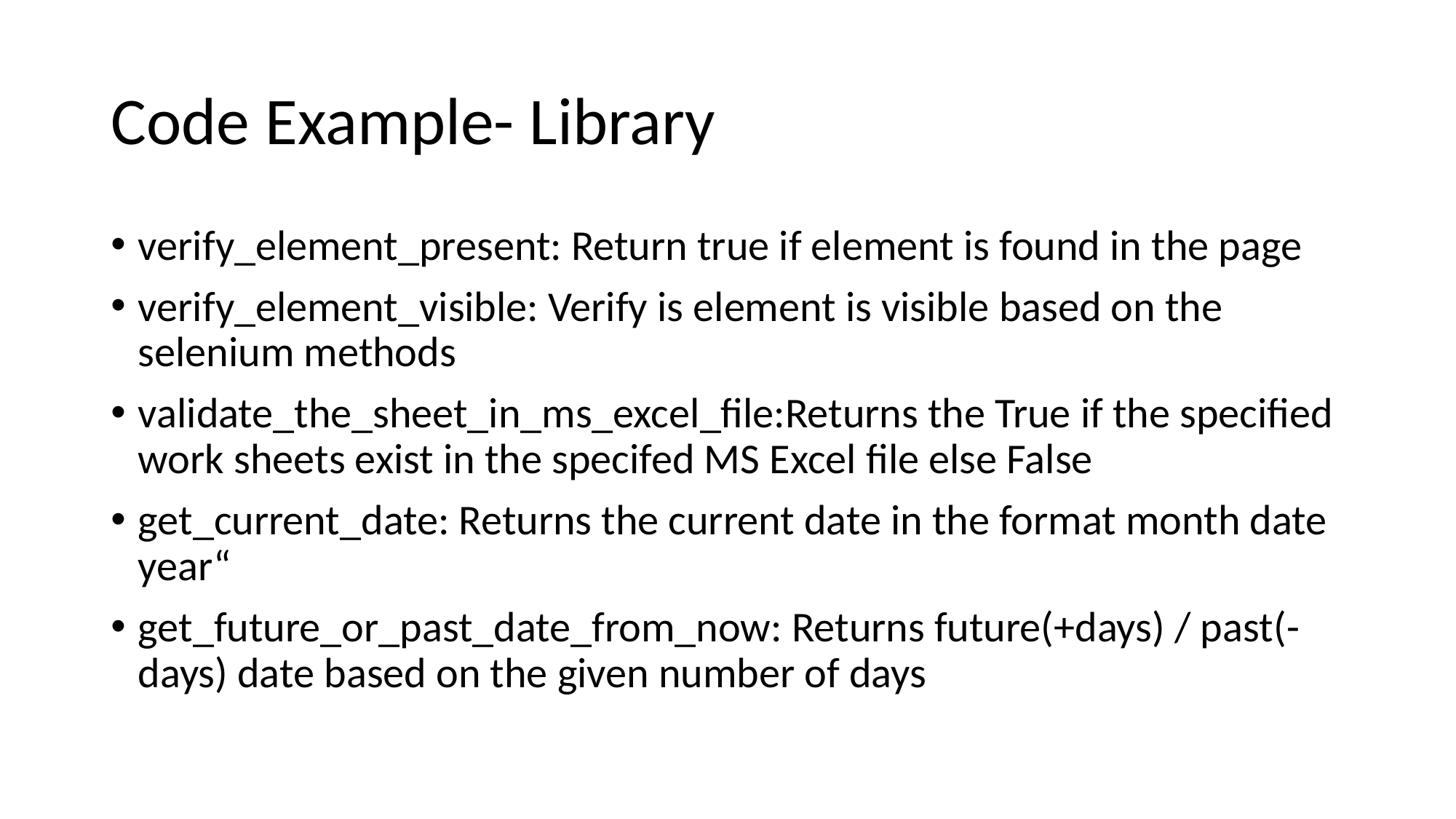

# Code Example- Library
verify_element_present: Return true if element is found in the page
verify_element_visible: Verify is element is visible based on the selenium methods
validate_the_sheet_in_ms_excel_file:Returns the True if the specified work sheets exist in the specifed MS Excel file else False
get_current_date: Returns the current date in the format month date year“
get_future_or_past_date_from_now: Returns future(+days) / past(-days) date based on the given number of days